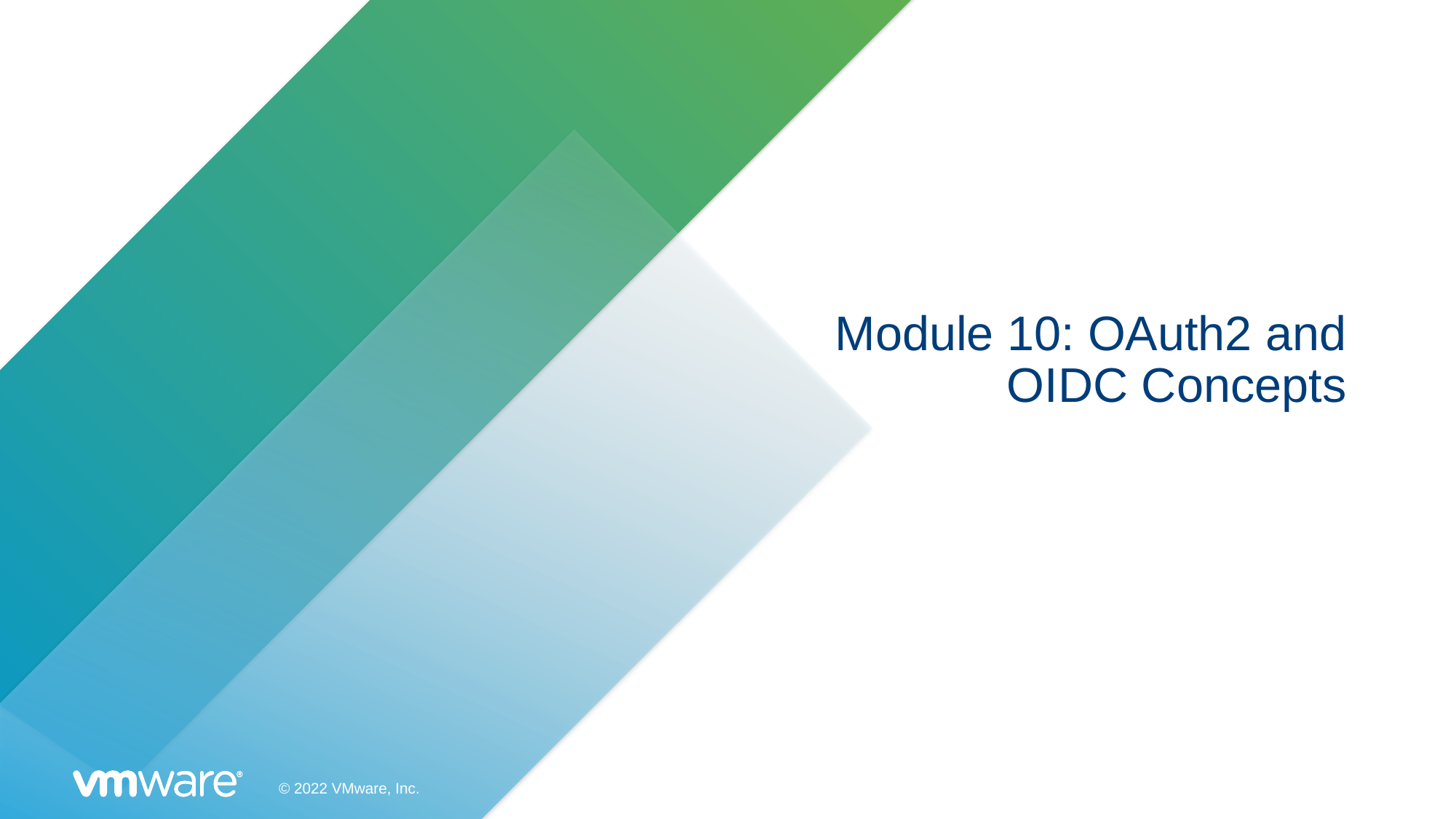

# Module 10: OAuth2 and OIDC Concepts